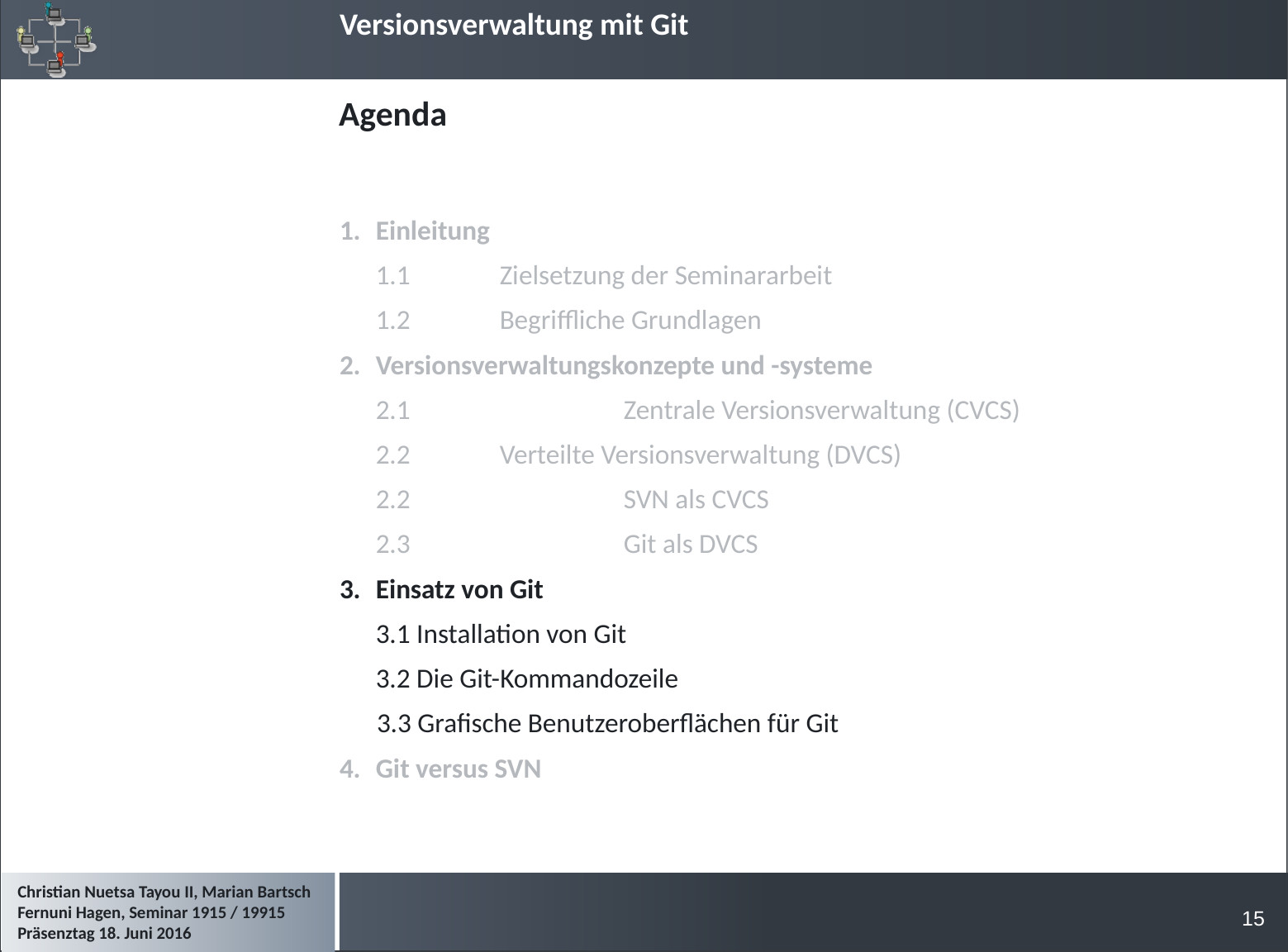

1. 	Einleitung
	1.1 	Zielsetzung der Seminararbeit
	1.2 	Begriffliche Grundlagen
2. 	Versionsverwaltungskonzepte und -systeme
	2.1		Zentrale Versionsverwaltung (CVCS)
	2.2 	Verteilte Versionsverwaltung (DVCS)
	2.2		SVN als CVCS
	2.3		Git als DVCS
3. 	Einsatz von Git
	3.1 Installation von Git
	3.2 Die Git-Kommandozeile
      3.3 Grafische Benutzeroberflächen für Git
4.	Git versus SVN
15